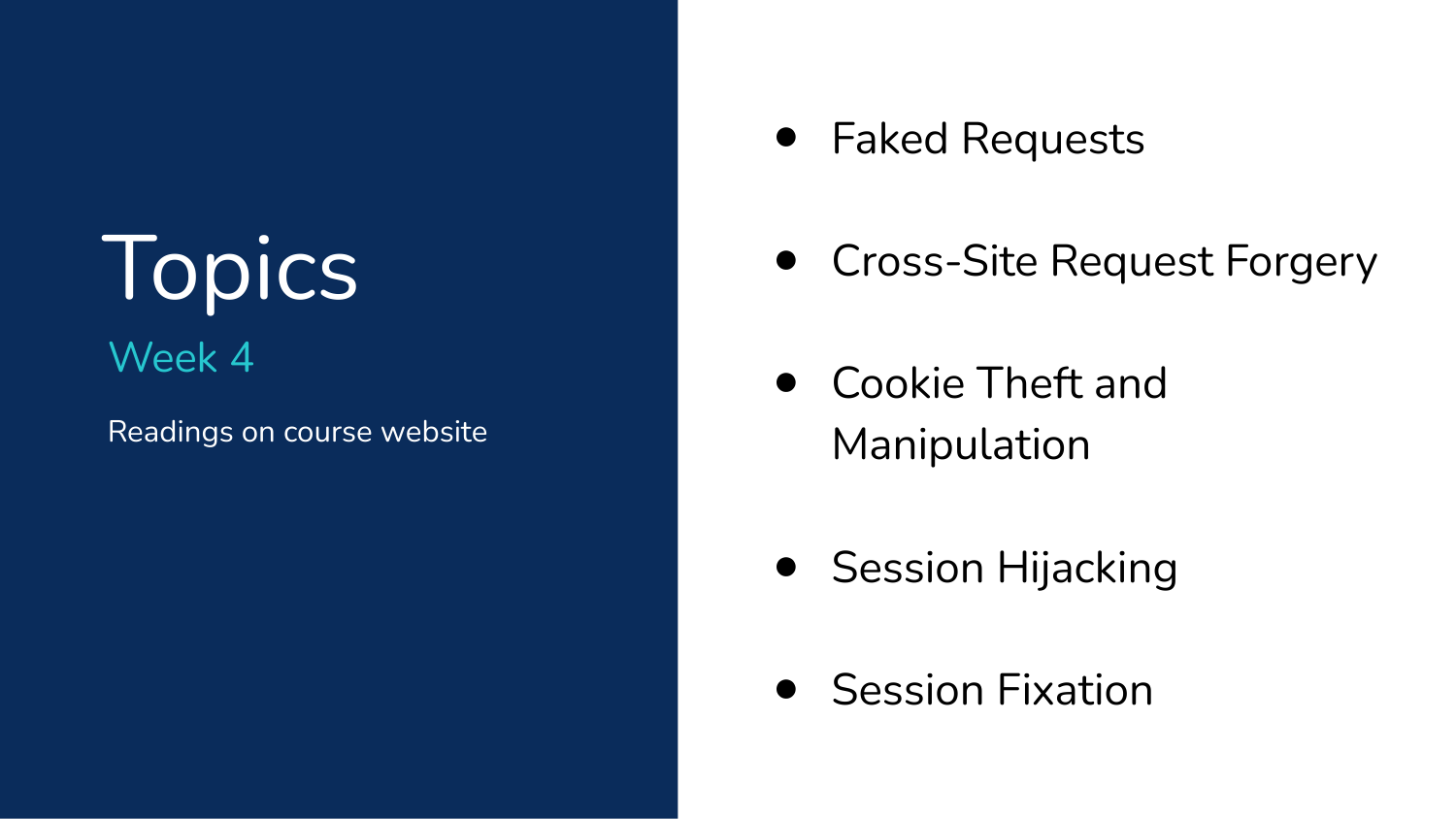

Faked Requests

Cross-Site Request Forgery

Cookie Theft and Manipulation

Session Hijacking

Session Fixation
Topics
Week 4

Readings on course website